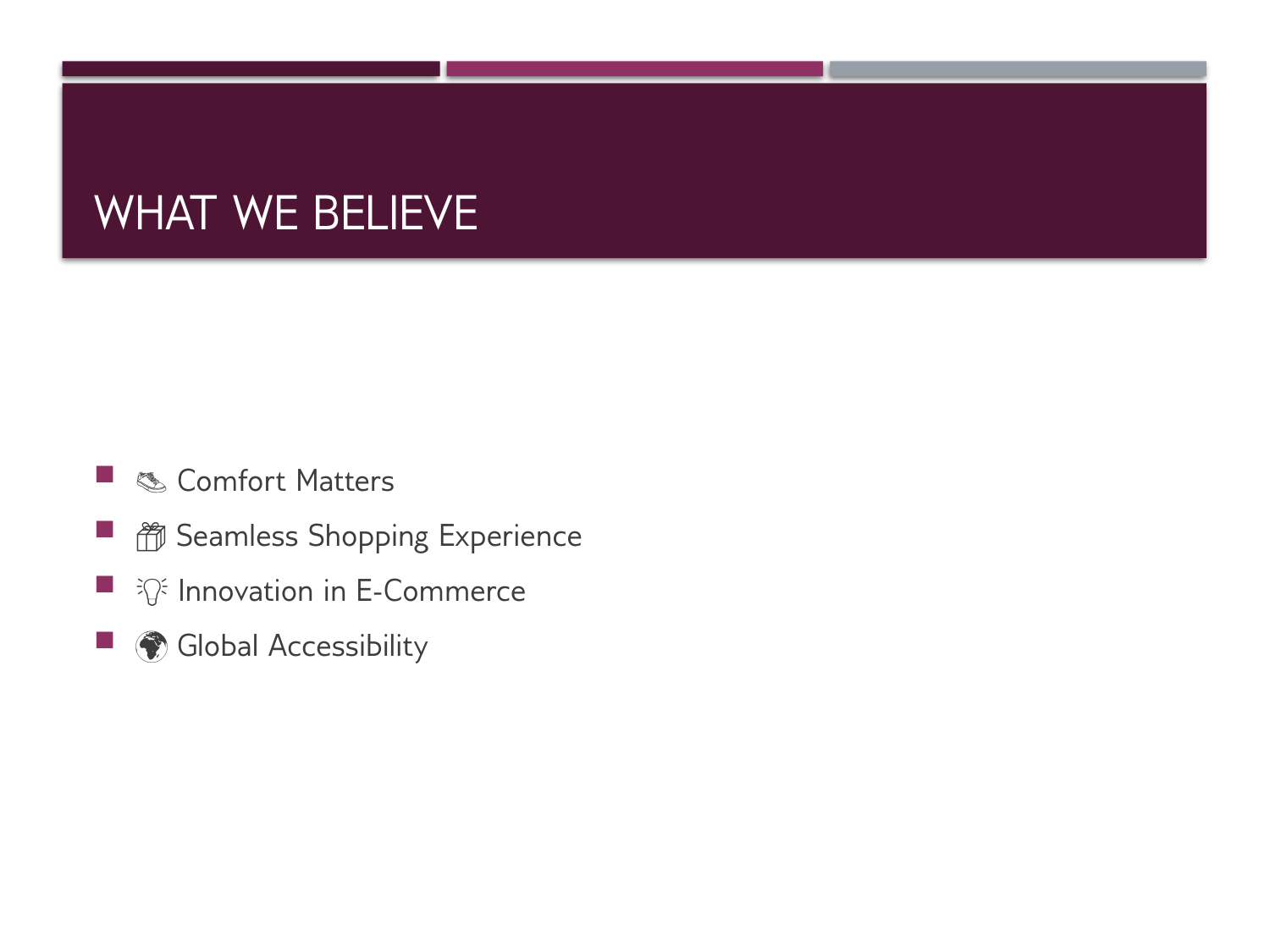

# What We Believe
👟 Comfort Matters
📦 Seamless Shopping Experience
💡 Innovation in E-Commerce
🌍 Global Accessibility